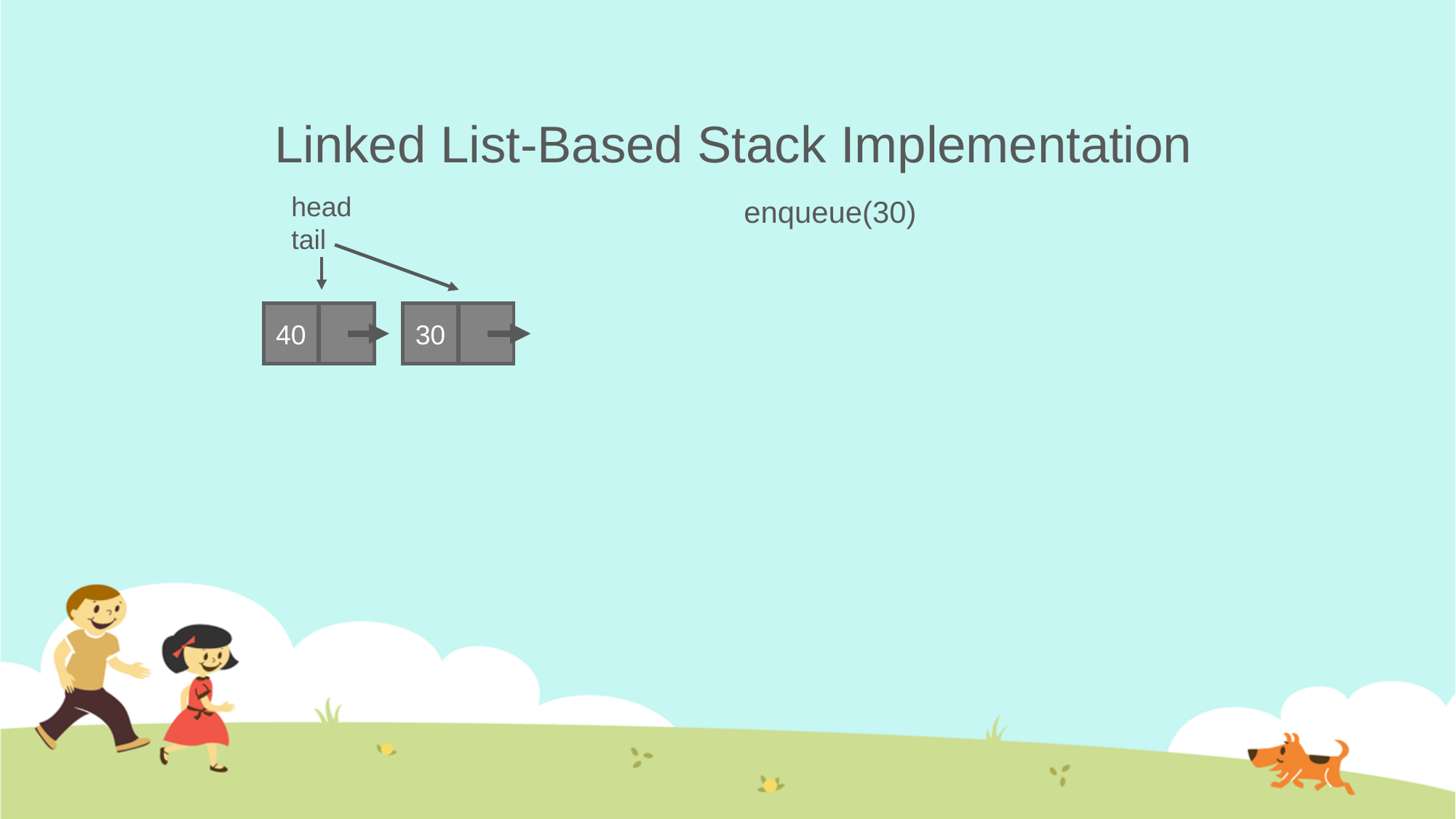

# Linked List-Based Stack Implementation
head
tail
enqueue(30)

30
40